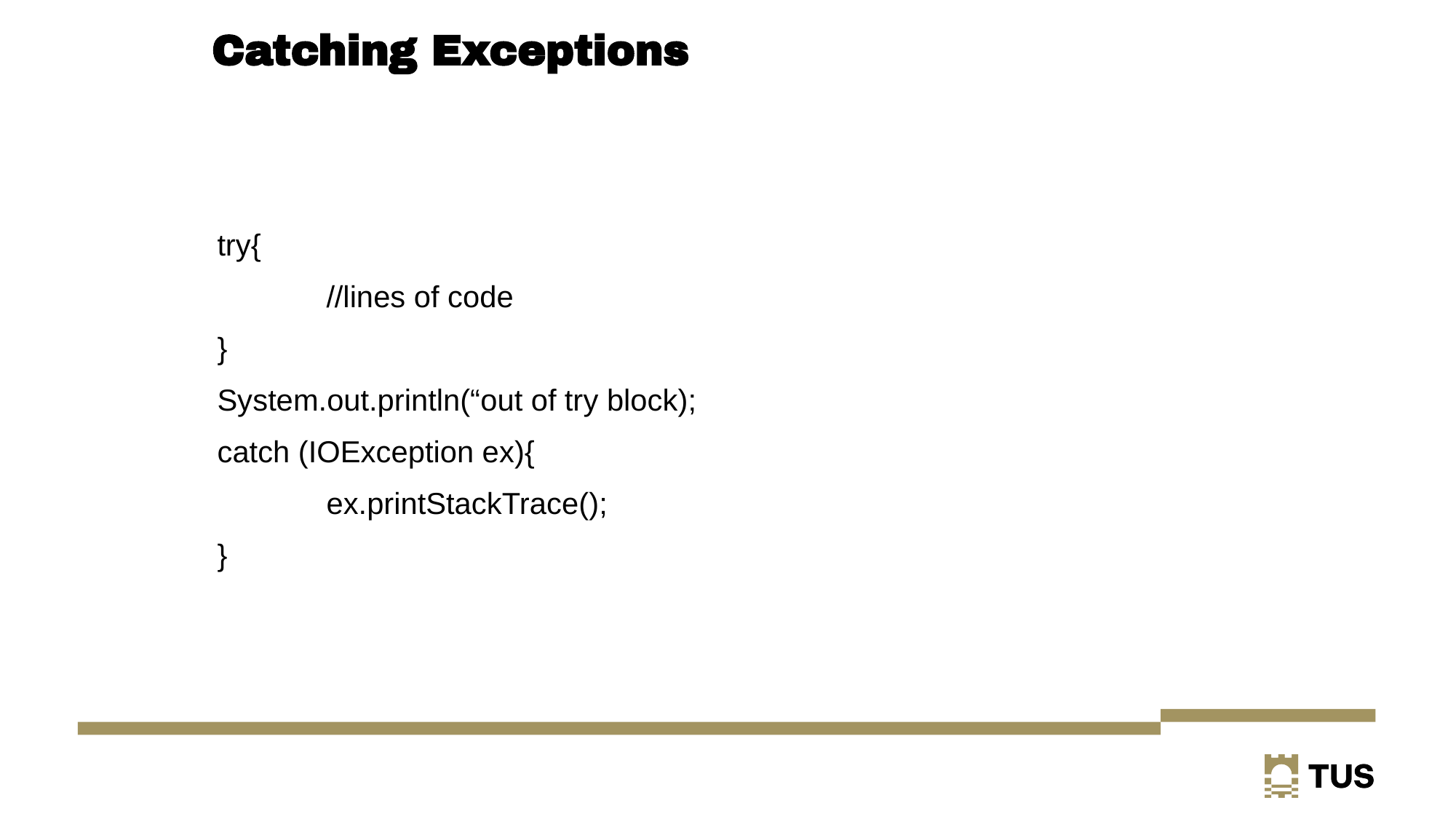

10
# Catching Exceptions
try{
	//lines of code
}
System.out.println(“out of try block);
catch (IOException ex){
	ex.printStackTrace();
}